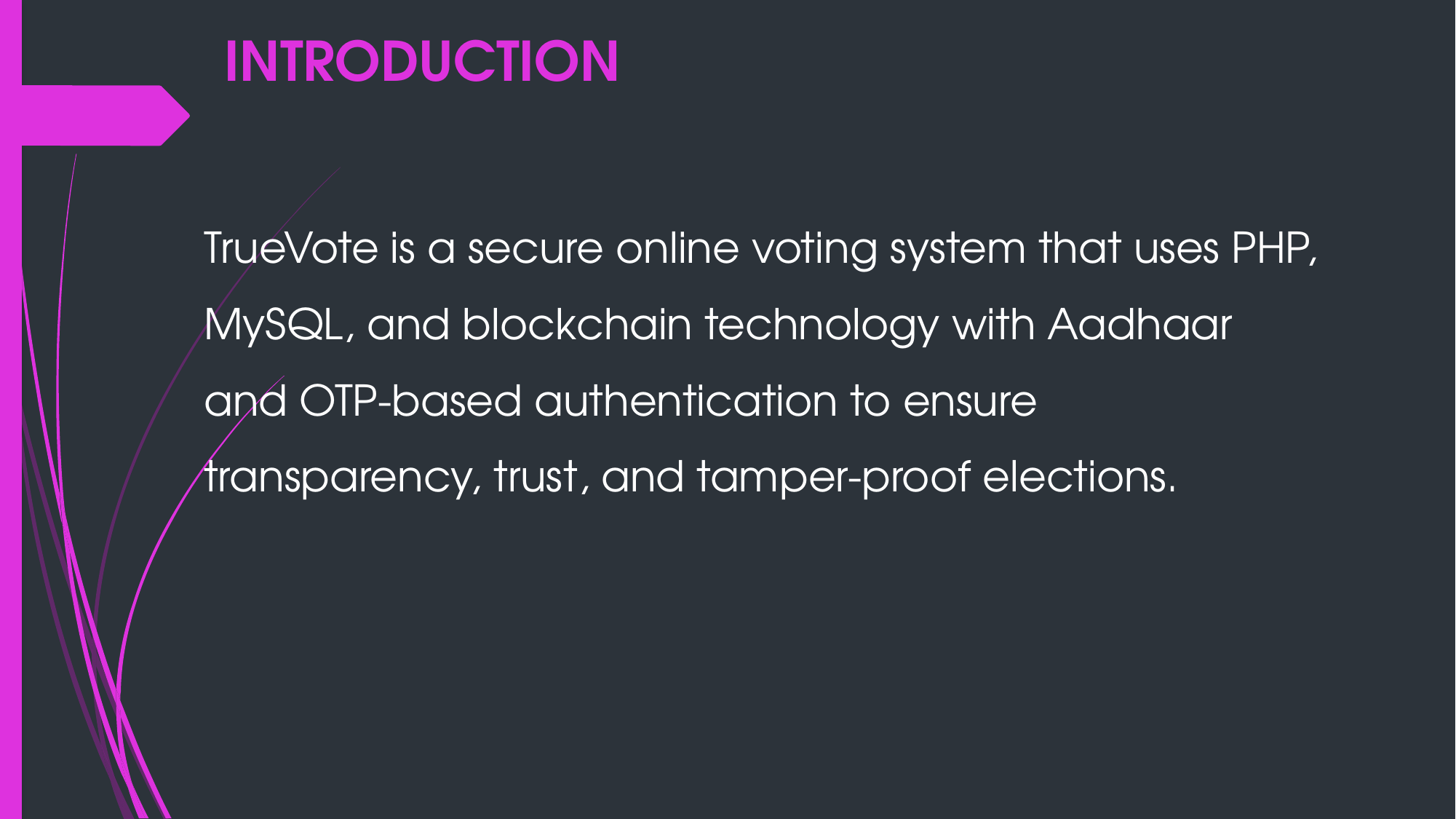

# INTRODUCTION
TrueVote is a secure online voting system that uses PHP, MySQL, and blockchain technology with Aadhaar and OTP-based authentication to ensure transparency, trust, and tamper-proof elections.